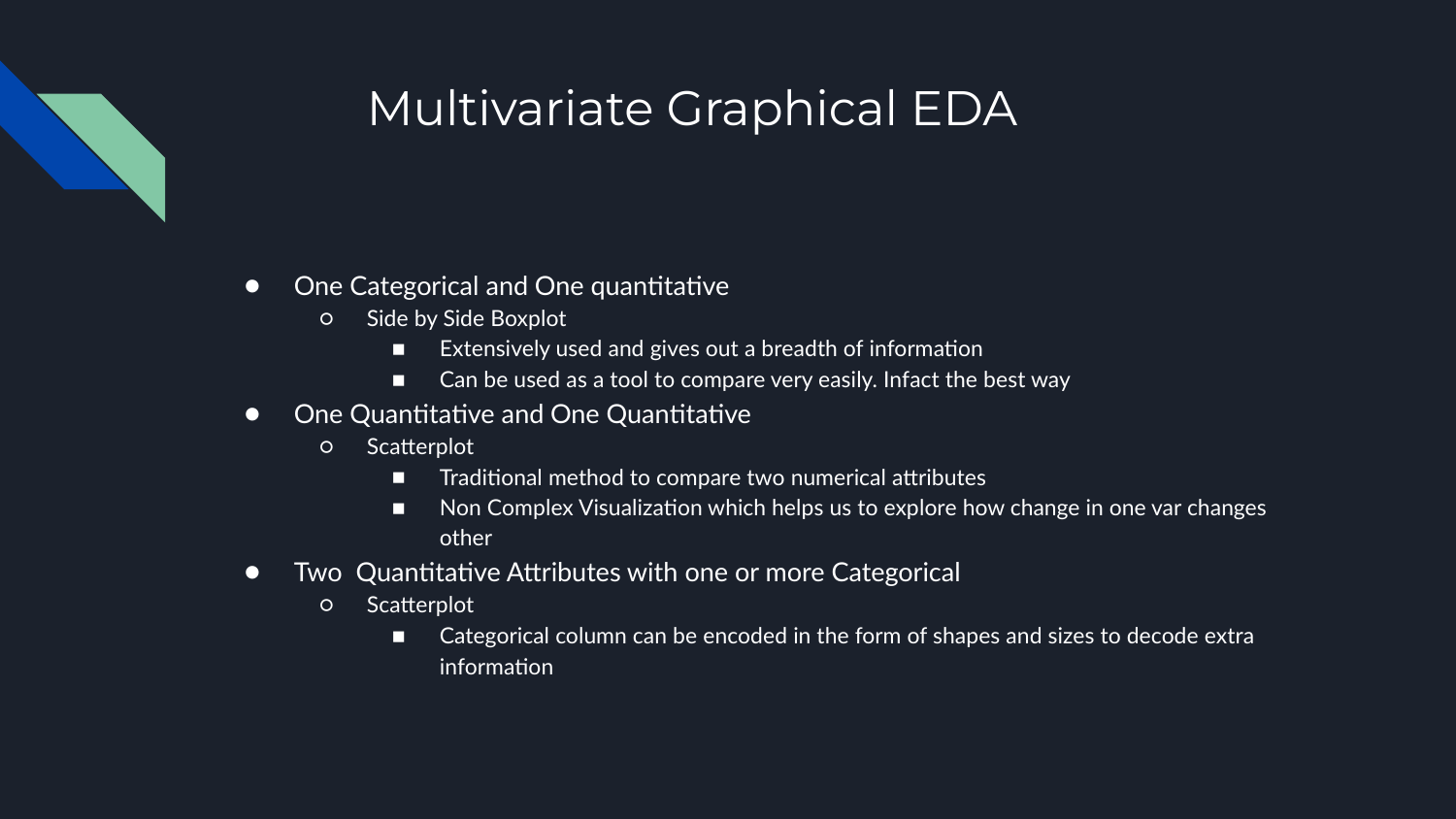

# Multivariate Graphical EDA
One Categorical and One quantitative
Side by Side Boxplot
Extensively used and gives out a breadth of information
Can be used as a tool to compare very easily. Infact the best way
One Quantitative and One Quantitative
Scatterplot
Traditional method to compare two numerical attributes
Non Complex Visualization which helps us to explore how change in one var changes other
Two  Quantitative Attributes with one or more Categorical
Scatterplot
Categorical column can be encoded in the form of shapes and sizes to decode extra information